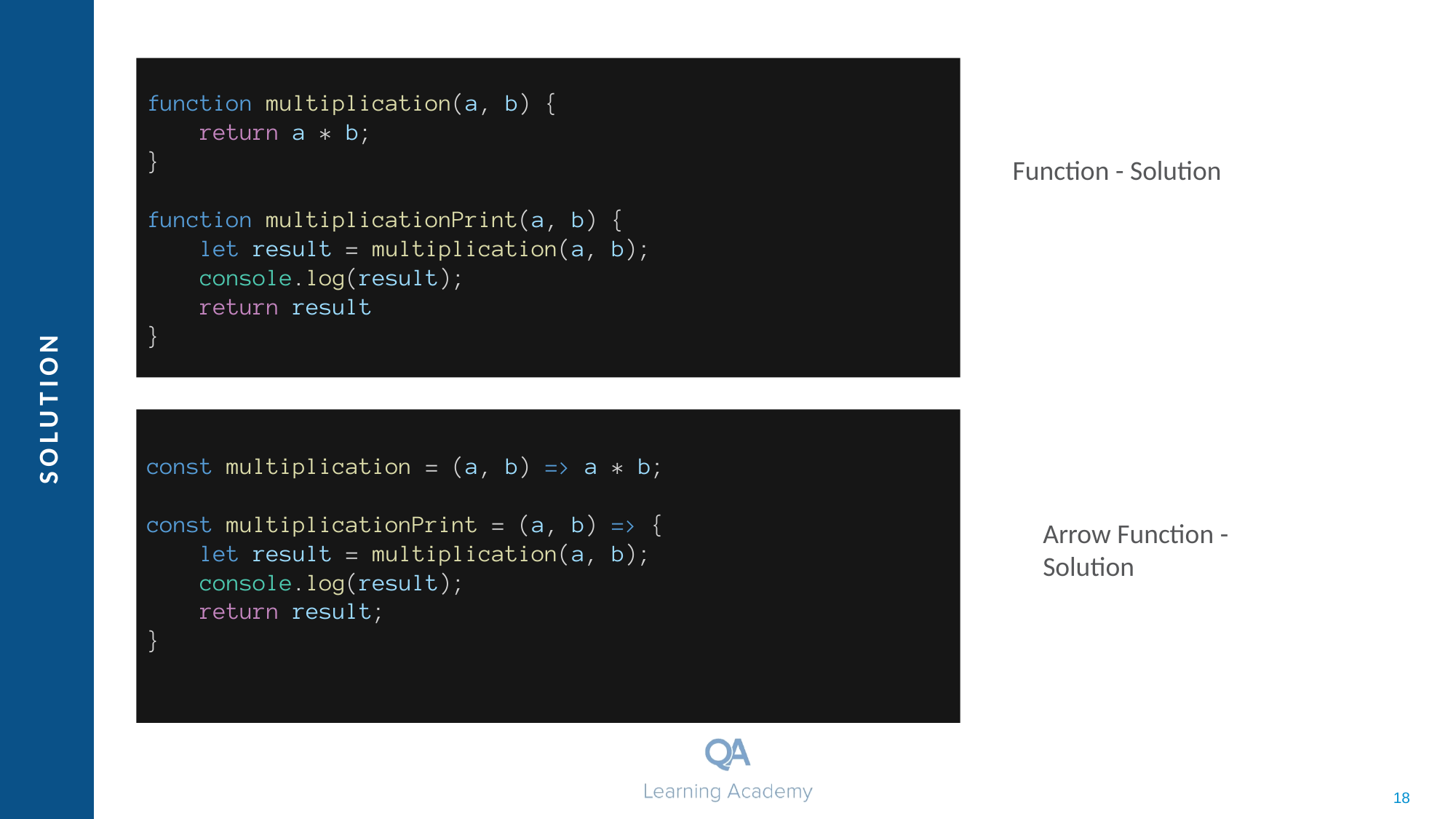

function multiplication(a, b) {
    return a * b;
}
function multiplicationPrint(a, b) {
    let result = multiplication(a, b);
    console.log(result);
    return result
}
Function - Solution
# Solution
const multiplication = (a, b) => a * b;
const multiplicationPrint = (a, b) => {
    let result = multiplication(a, b);
    console.log(result);
    return result;
}
Arrow Function - Solution